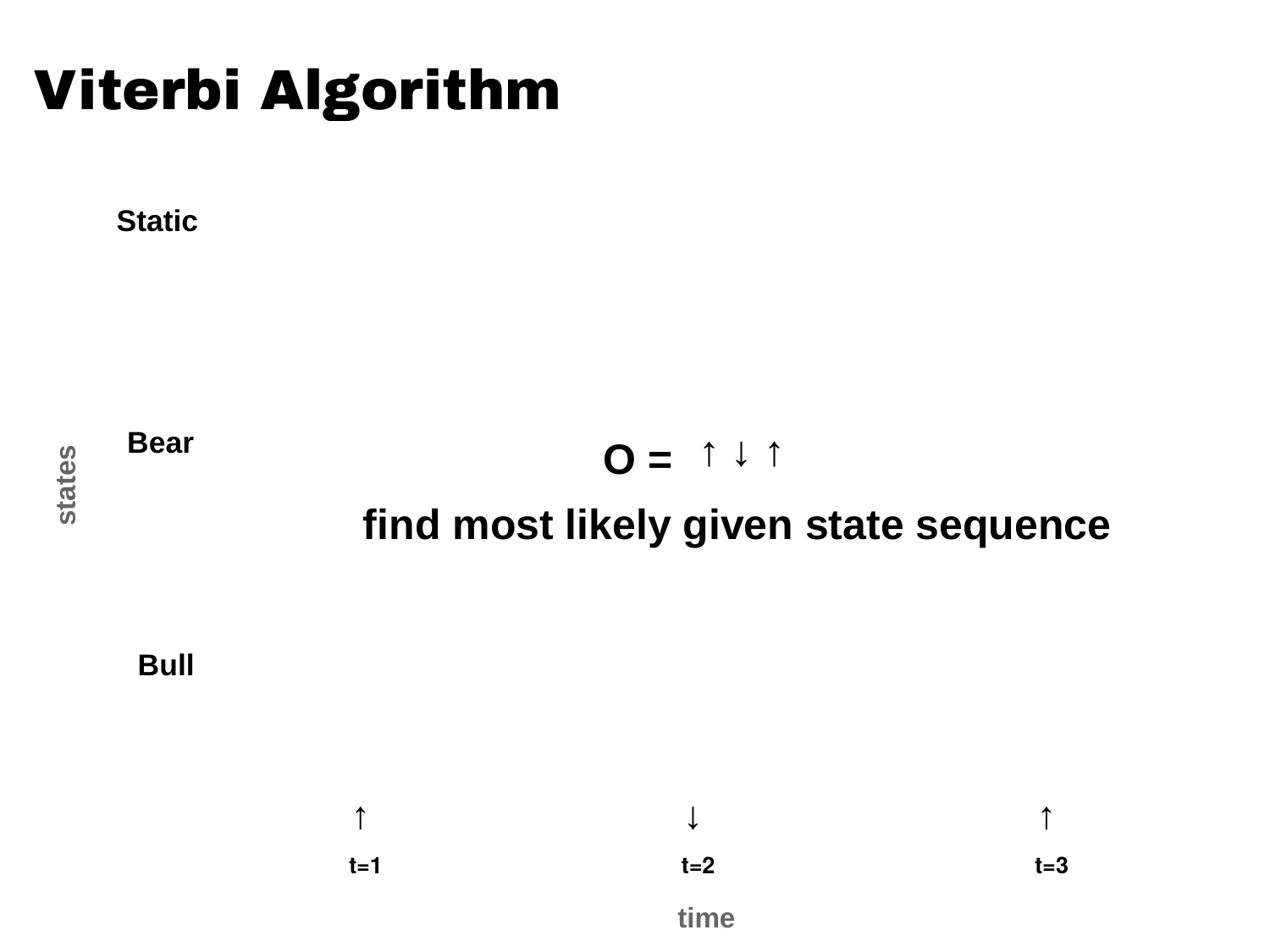

# Viterbi Algorithm
Static
Bear
↑ ↓ ↑
O =
find most likely given state sequence
states
Bull
↑
↓
↑
t=1
t=2
t=3
34
time